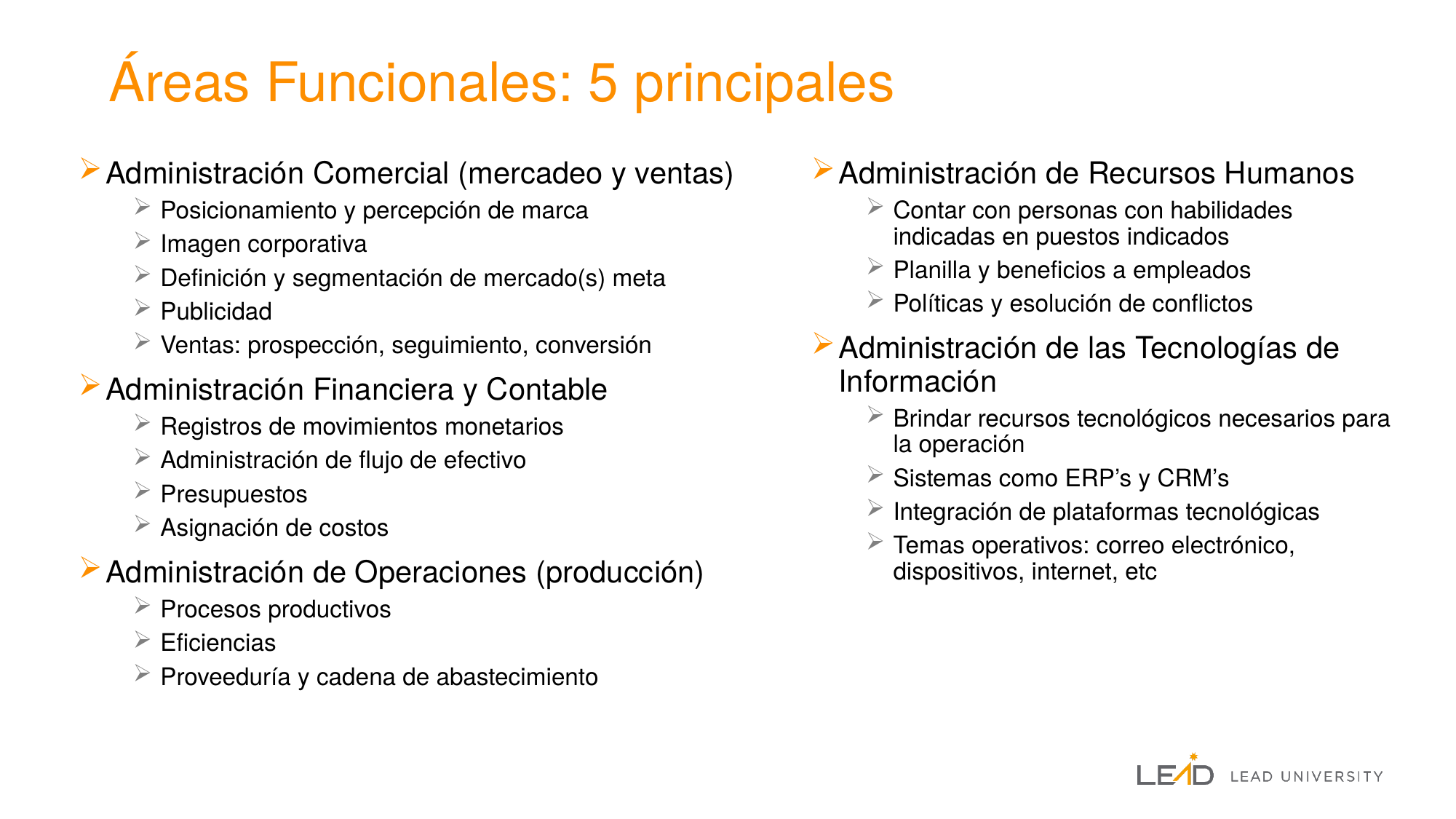

# Áreas Funcionales: 5 principales
Administración Comercial (mercadeo y ventas)
Posicionamiento y percepción de marca
Imagen corporativa
Definición y segmentación de mercado(s) meta
Publicidad
Ventas: prospección, seguimiento, conversión
Administración Financiera y Contable
Registros de movimientos monetarios
Administración de flujo de efectivo
Presupuestos
Asignación de costos
Administración de Operaciones (producción)
Procesos productivos
Eficiencias
Proveeduría y cadena de abastecimiento
Administración de Recursos Humanos
Contar con personas con habilidades indicadas en puestos indicados
Planilla y beneficios a empleados
Políticas y esolución de conflictos
Administración de las Tecnologías de Información
Brindar recursos tecnológicos necesarios para la operación
Sistemas como ERP’s y CRM’s
Integración de plataformas tecnológicas
Temas operativos: correo electrónico, dispositivos, internet, etc